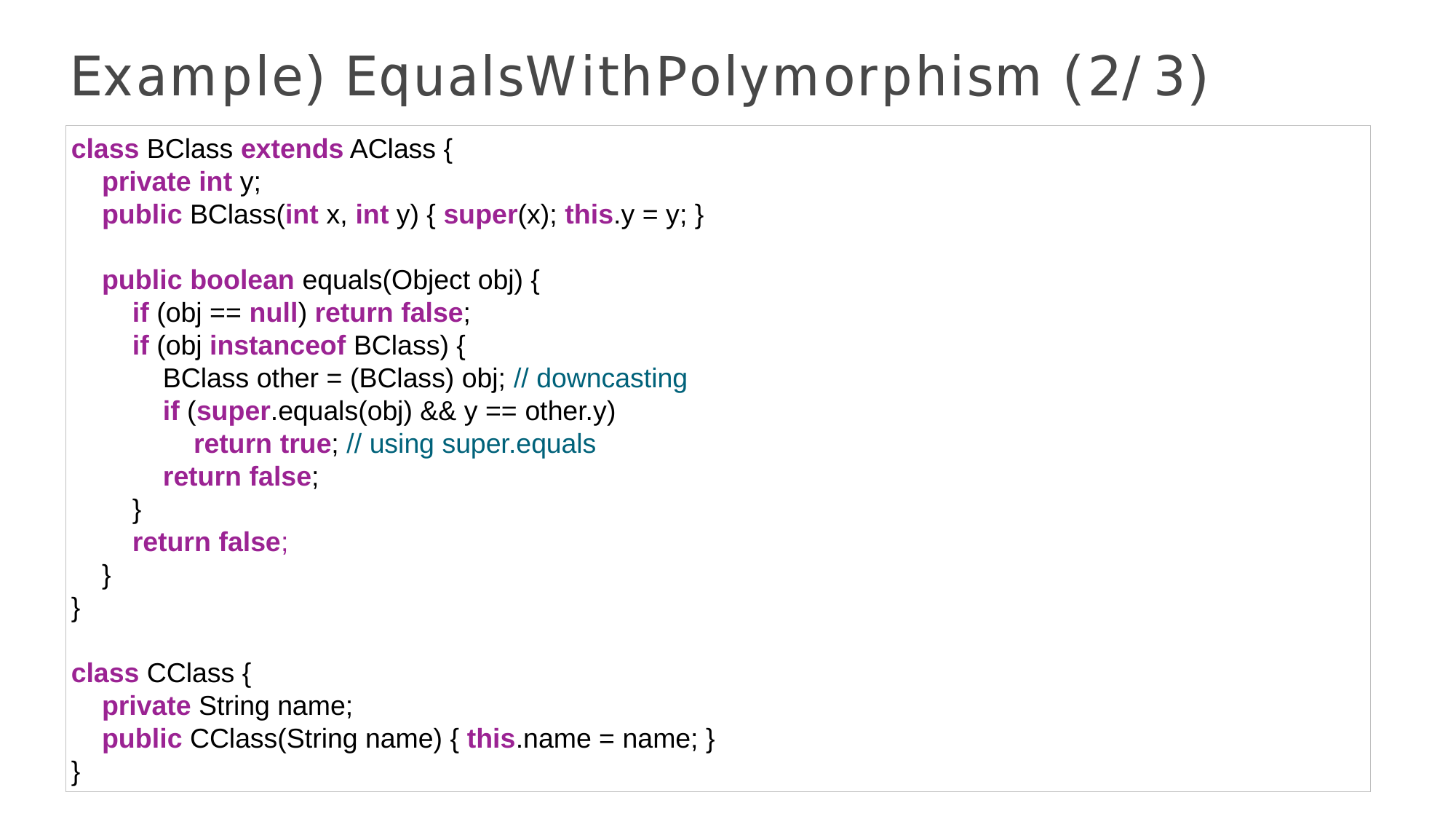

# Example) EqualsWithPolymorphism (2/3)
class BClass extends AClass {
    private int y;
    public BClass(int x, int y) { super(x); this.y = y; }

    public boolean equals(Object obj) {
        if (obj == null) return false;
        if (obj instanceof BClass) {
            BClass other = (BClass) obj; // downcasting
            if (super.equals(obj) && y == other.y)
                return true; // using super.equals
            return false;
        }
        return false;
    }
}

class CClass {
    private String name;
    public CClass(String name) { this.name = name; }
}
11